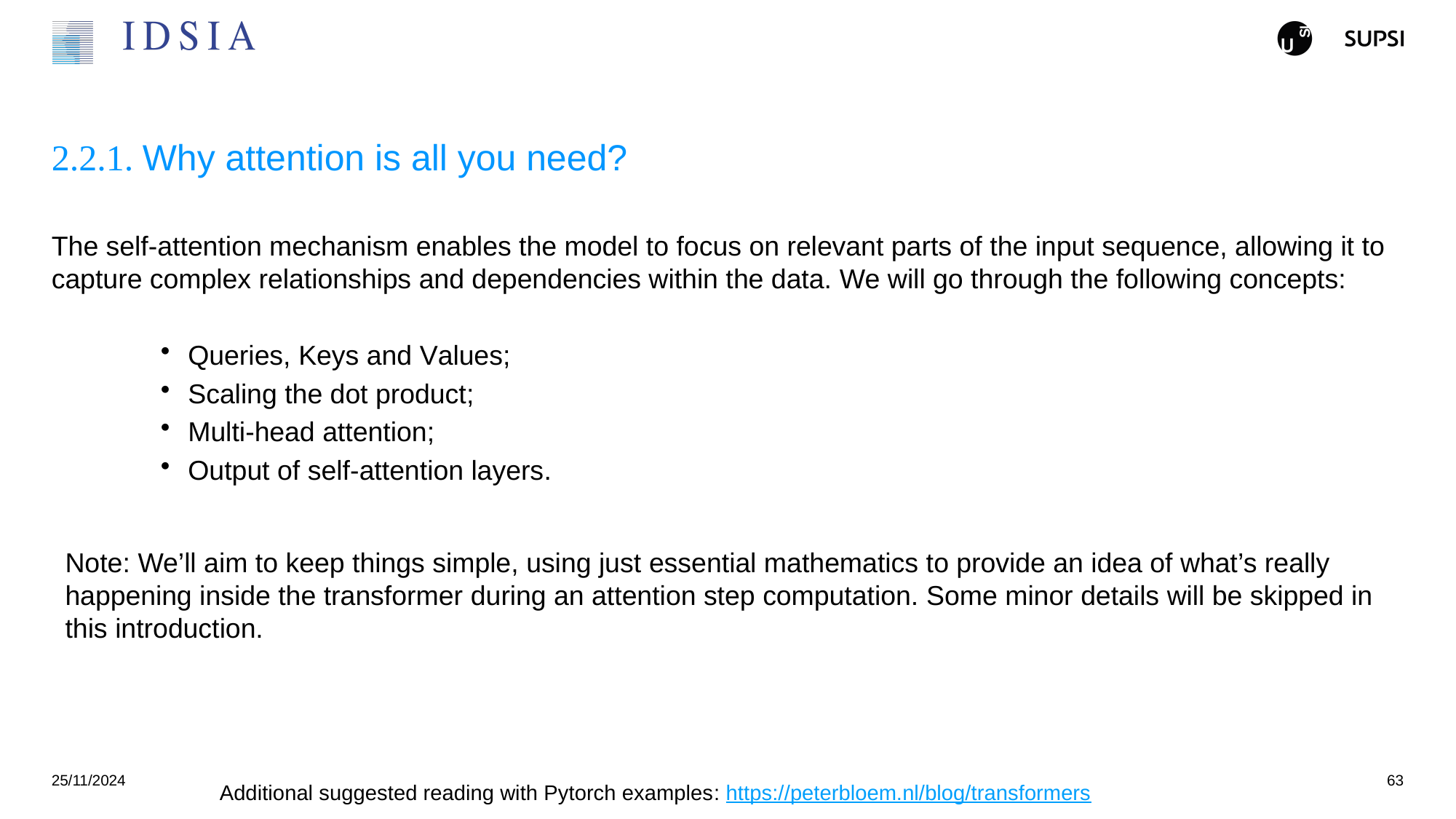

# 2.2.1. Why attention is all you need?
The self-attention mechanism enables the model to focus on relevant parts of the input sequence, allowing it to capture complex relationships and dependencies within the data. We will go through the following concepts:

Queries, Keys and Values;
Scaling the dot product;
Multi-head attention;
Output of self-attention layers.

Note: We’ll aim to keep things simple, using just essential mathematics to provide an idea of what’s really happening inside the transformer during an attention step computation. Some minor details will be skipped in this introduction.
25/11/2024
63
Additional suggested reading with Pytorch examples: https://peterbloem.nl/blog/transformers